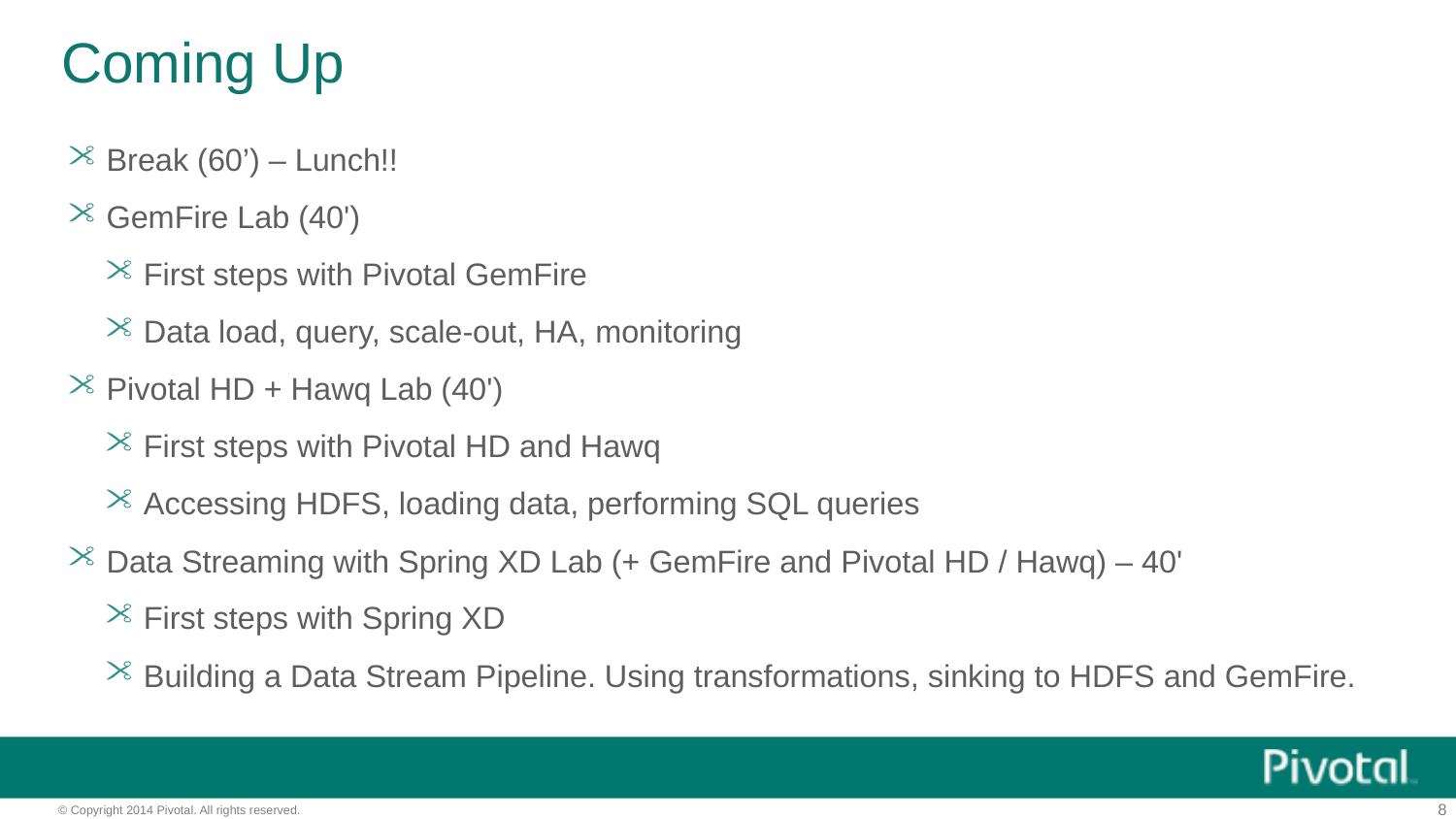

# Coming Up
 Break (60’) – Lunch!!
 GemFire Lab (40')
 First steps with Pivotal GemFire
 Data load, query, scale-out, HA, monitoring
 Pivotal HD + Hawq Lab (40')
 First steps with Pivotal HD and Hawq
 Accessing HDFS, loading data, performing SQL queries
 Data Streaming with Spring XD Lab (+ GemFire and Pivotal HD / Hawq) – 40'
 First steps with Spring XD
 Building a Data Stream Pipeline. Using transformations, sinking to HDFS and GemFire.
8